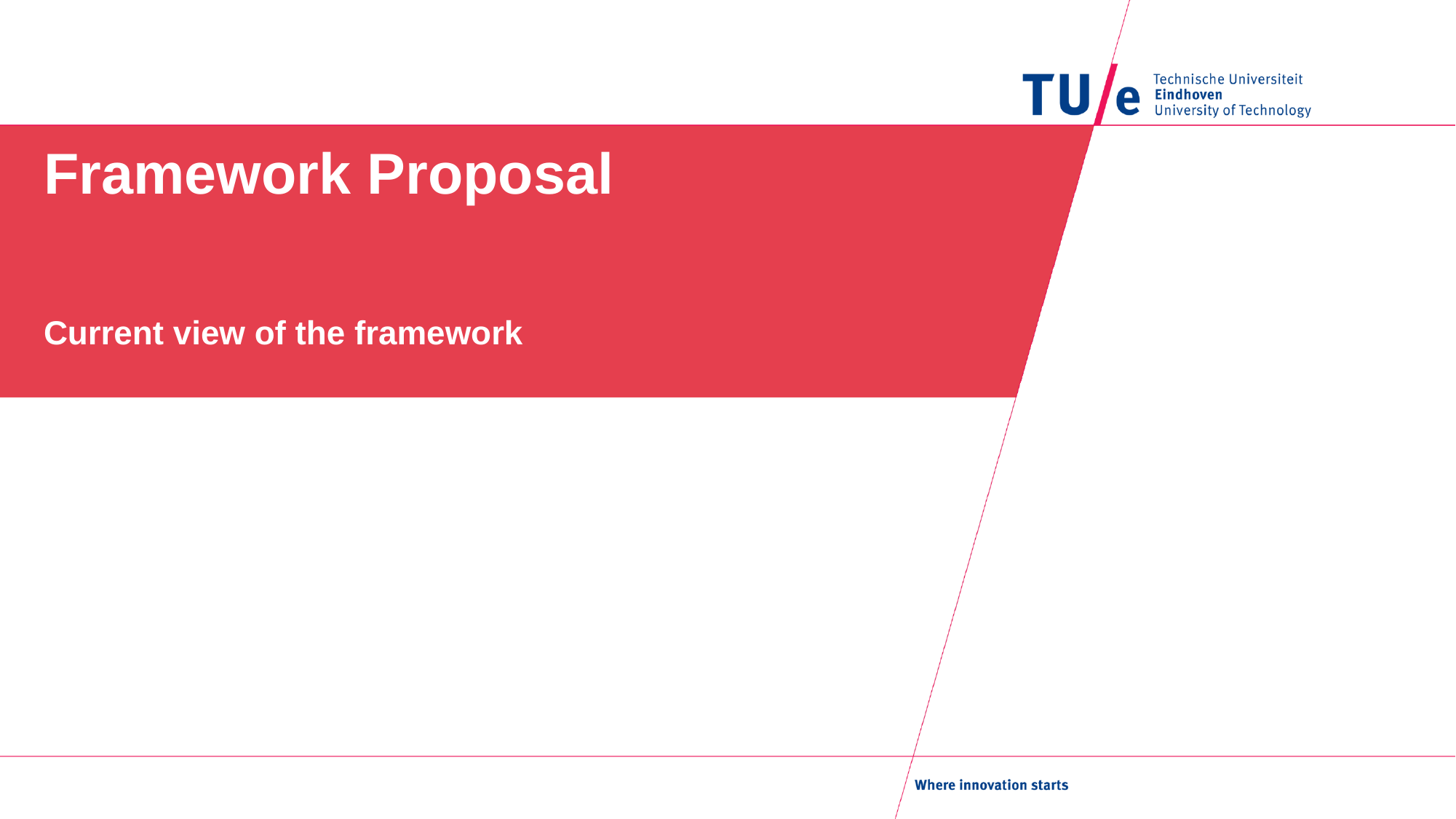

# Framework Proposal
Current view of the framework